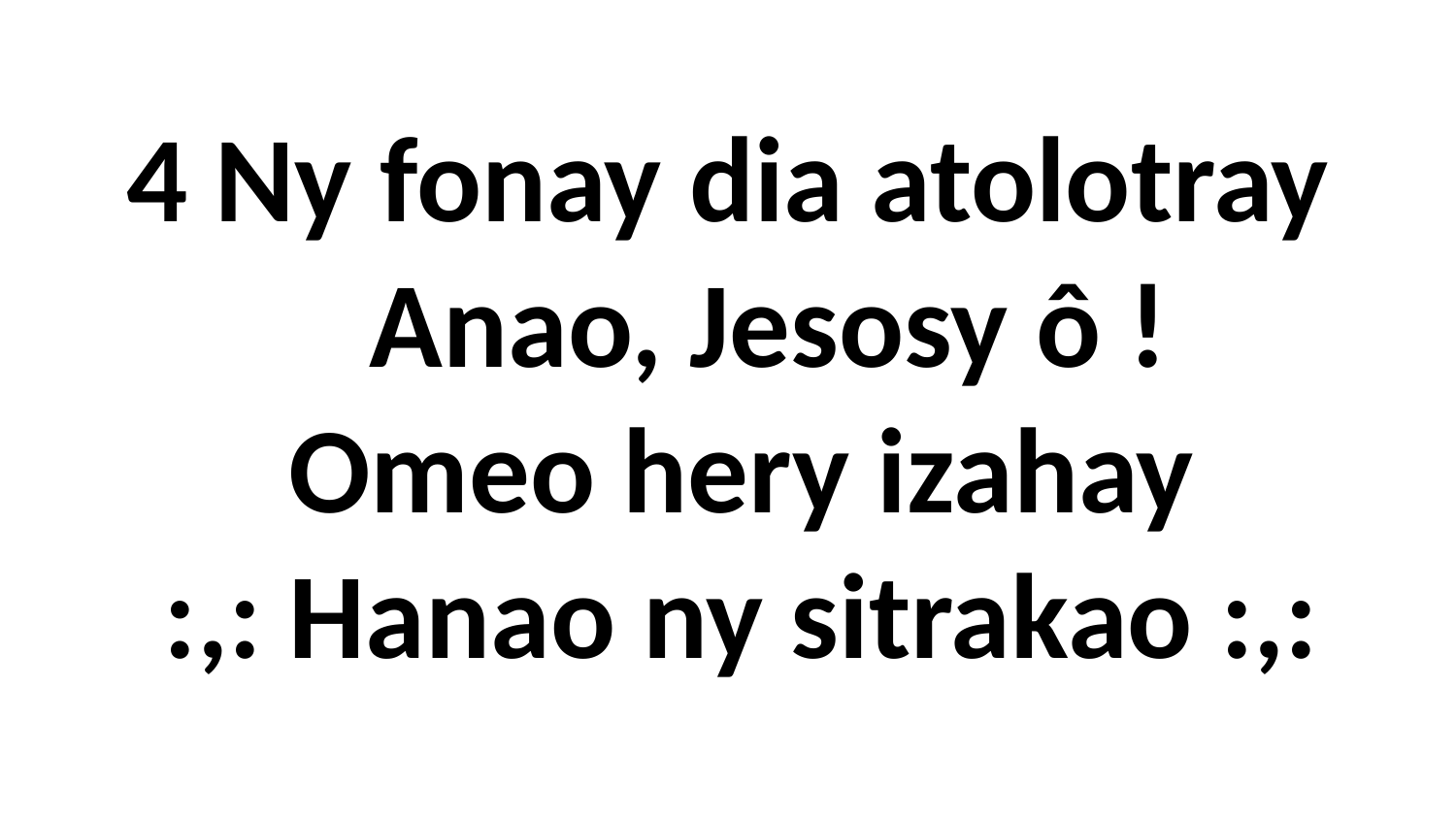

4 Ny fonay dia atolotray
   Anao, Jesosy ô !
 Omeo hery izahay
 :,: Hanao ny sitrakao :,: